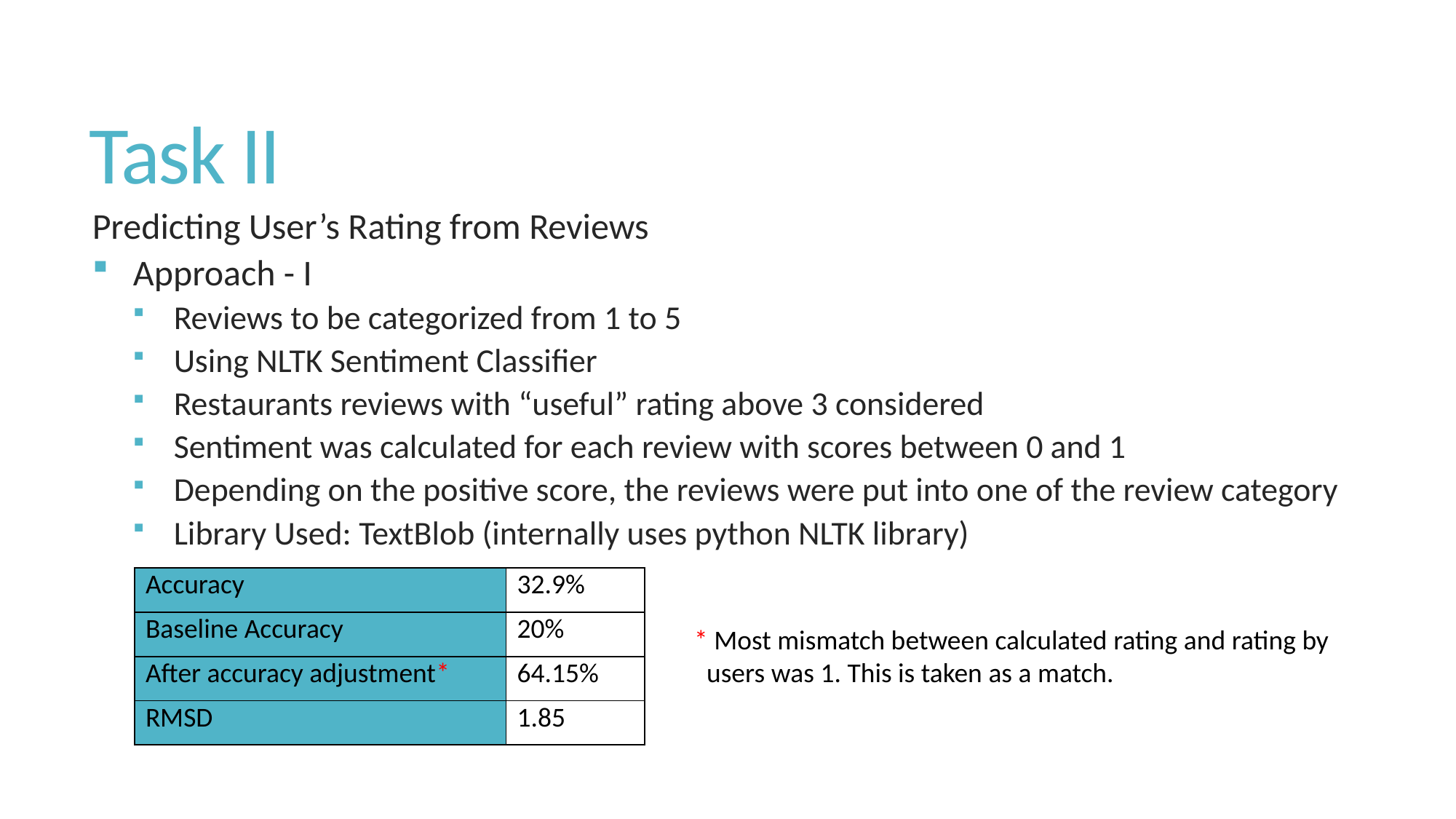

# Task II
Predicting User’s Rating from Reviews
Approach - I
Reviews to be categorized from 1 to 5
Using NLTK Sentiment Classifier
Restaurants reviews with “useful” rating above 3 considered
Sentiment was calculated for each review with scores between 0 and 1
Depending on the positive score, the reviews were put into one of the review category
Library Used: TextBlob (internally uses python NLTK library)

| Accuracy | 32.9% |
| --- | --- |
| Baseline Accuracy | 20% |
| After accuracy adjustment\* | 64.15% |
| RMSD | 1.85 |
* Most mismatch between calculated rating and rating by    users was 1. This is taken as a match.